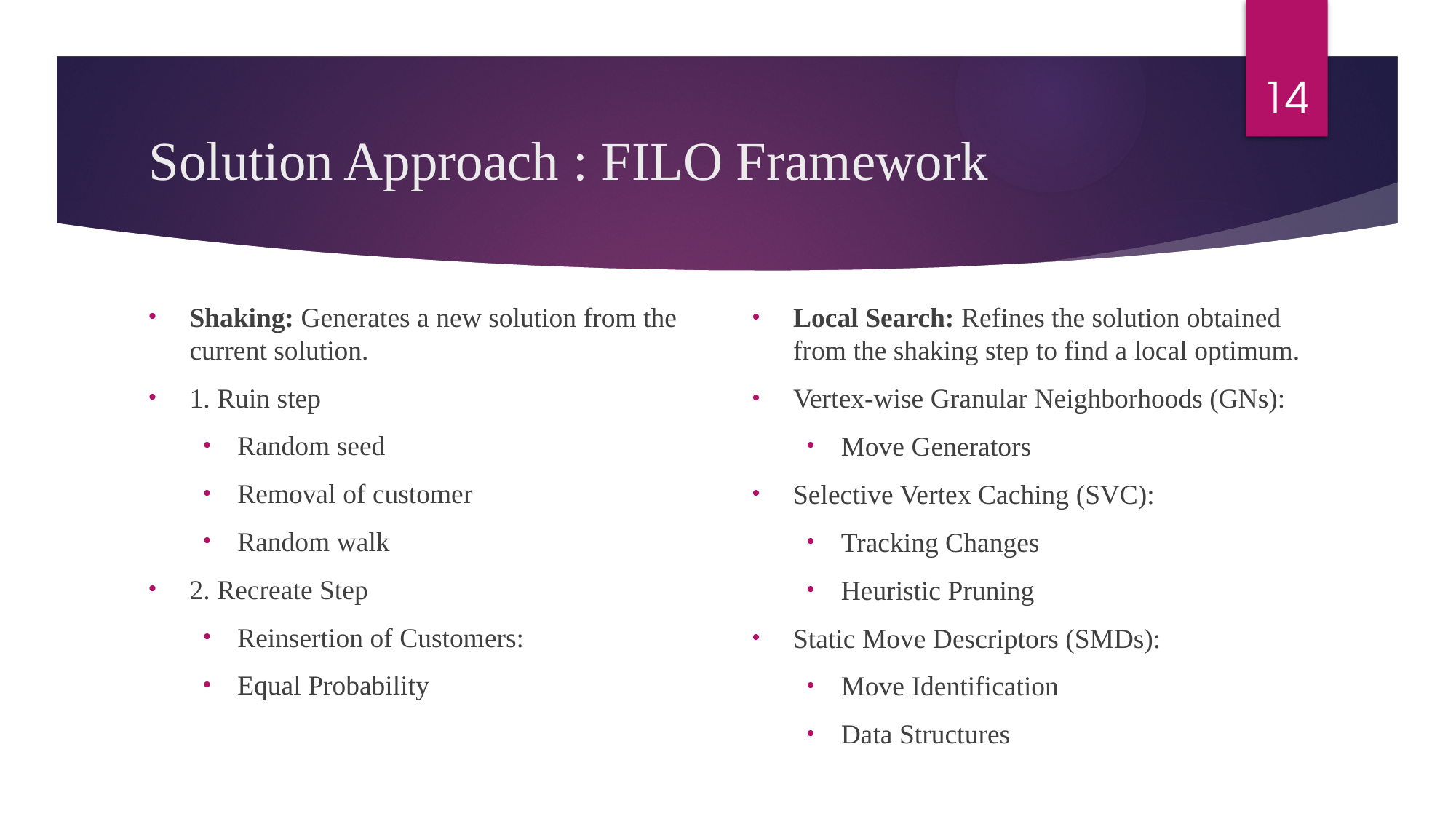

14
# Solution Approach : FILO Framework
Shaking: Generates a new solution from the current solution.
1. Ruin step
Random seed
Removal of customer
Random walk
2. Recreate Step
Reinsertion of Customers:
Equal Probability
Local Search: Refines the solution obtained from the shaking step to find a local optimum.
Vertex-wise Granular Neighborhoods (GNs):
Move Generators
Selective Vertex Caching (SVC):
Tracking Changes
Heuristic Pruning
Static Move Descriptors (SMDs):
Move Identification
Data Structures